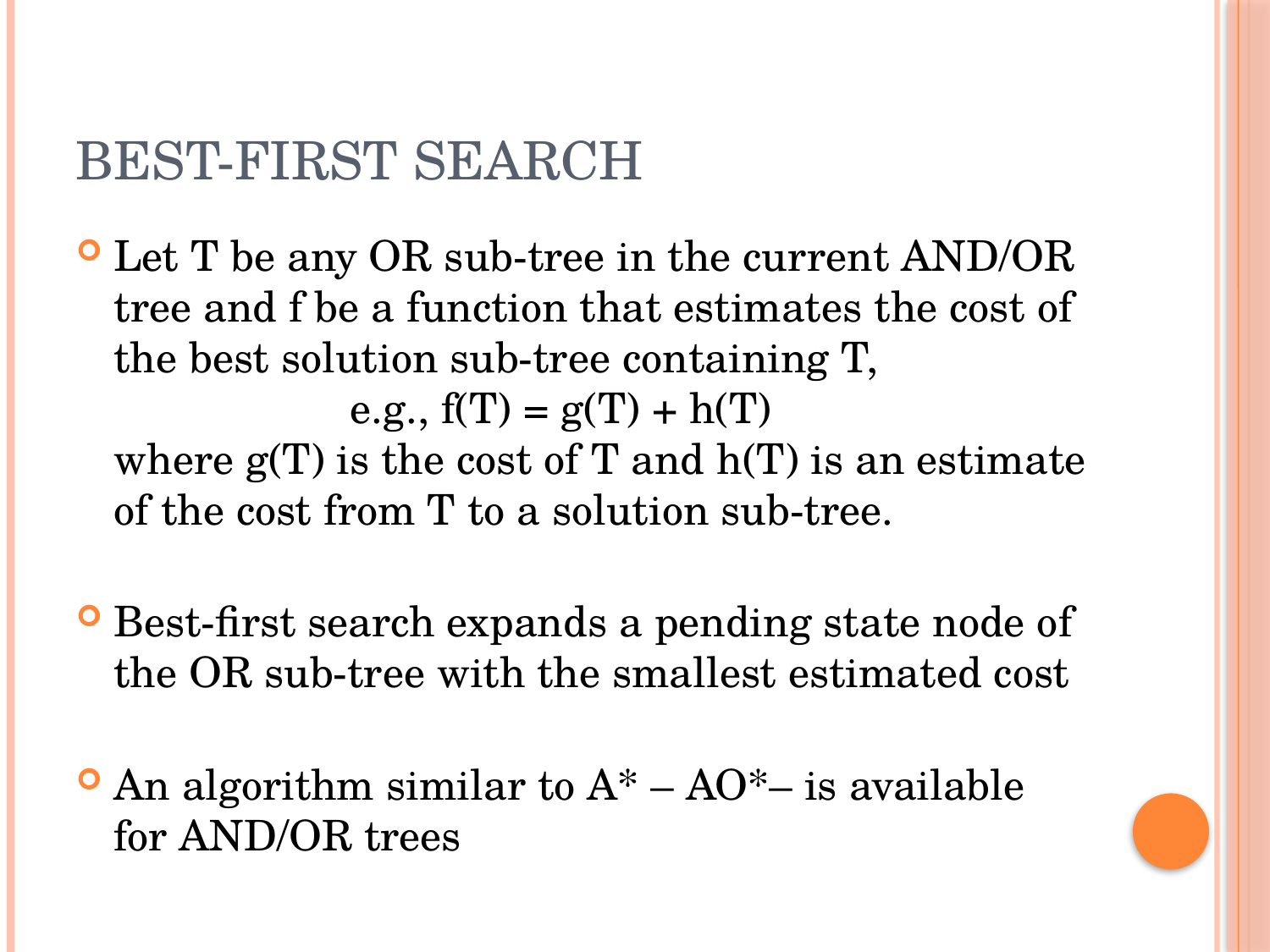

# Best-First Search
Let T be any OR sub-tree in the current AND/OR tree and f be a function that estimates the cost of the best solution sub-tree containing T,
                    e.g., f(T) = g(T) + h(T)
where g(T) is the cost of T and h(T) is an estimate of the cost from T to a solution sub-tree.
Best-first search expands a pending state node of the OR sub-tree with the smallest estimated cost
An algorithm similar to A* – AO*– is available for AND/OR trees